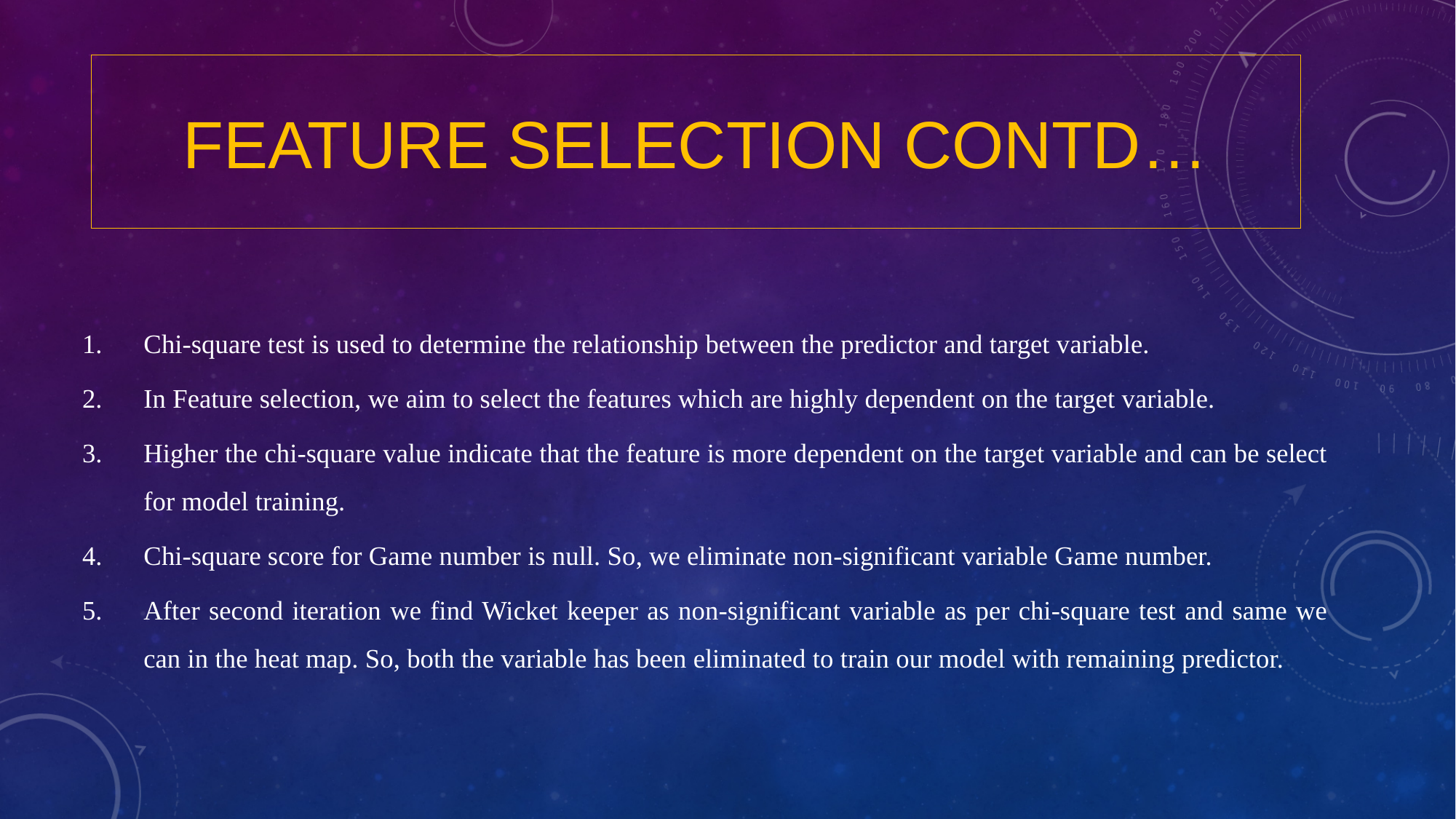

# FEATURE SELECTION contd…
Chi-square test is used to determine the relationship between the predictor and target variable.
In Feature selection, we aim to select the features which are highly dependent on the target variable.
Higher the chi-square value indicate that the feature is more dependent on the target variable and can be select for model training.
Chi-square score for Game number is null. So, we eliminate non-significant variable Game number.
After second iteration we find Wicket keeper as non-significant variable as per chi-square test and same we can in the heat map. So, both the variable has been eliminated to train our model with remaining predictor.